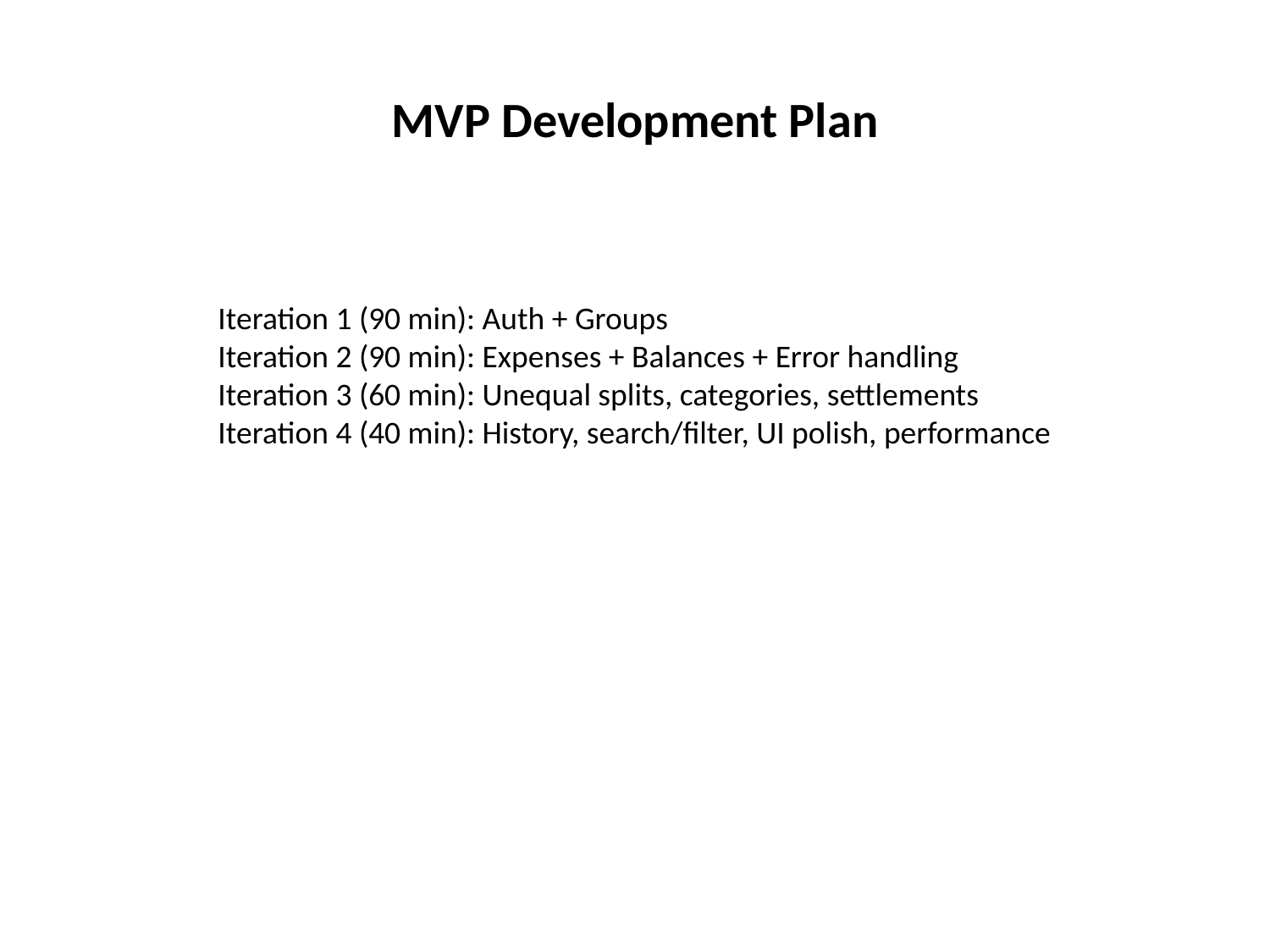

# MVP Development Plan

Iteration 1 (90 min): Auth + Groups
Iteration 2 (90 min): Expenses + Balances + Error handling
Iteration 3 (60 min): Unequal splits, categories, settlements
Iteration 4 (40 min): History, search/filter, UI polish, performance